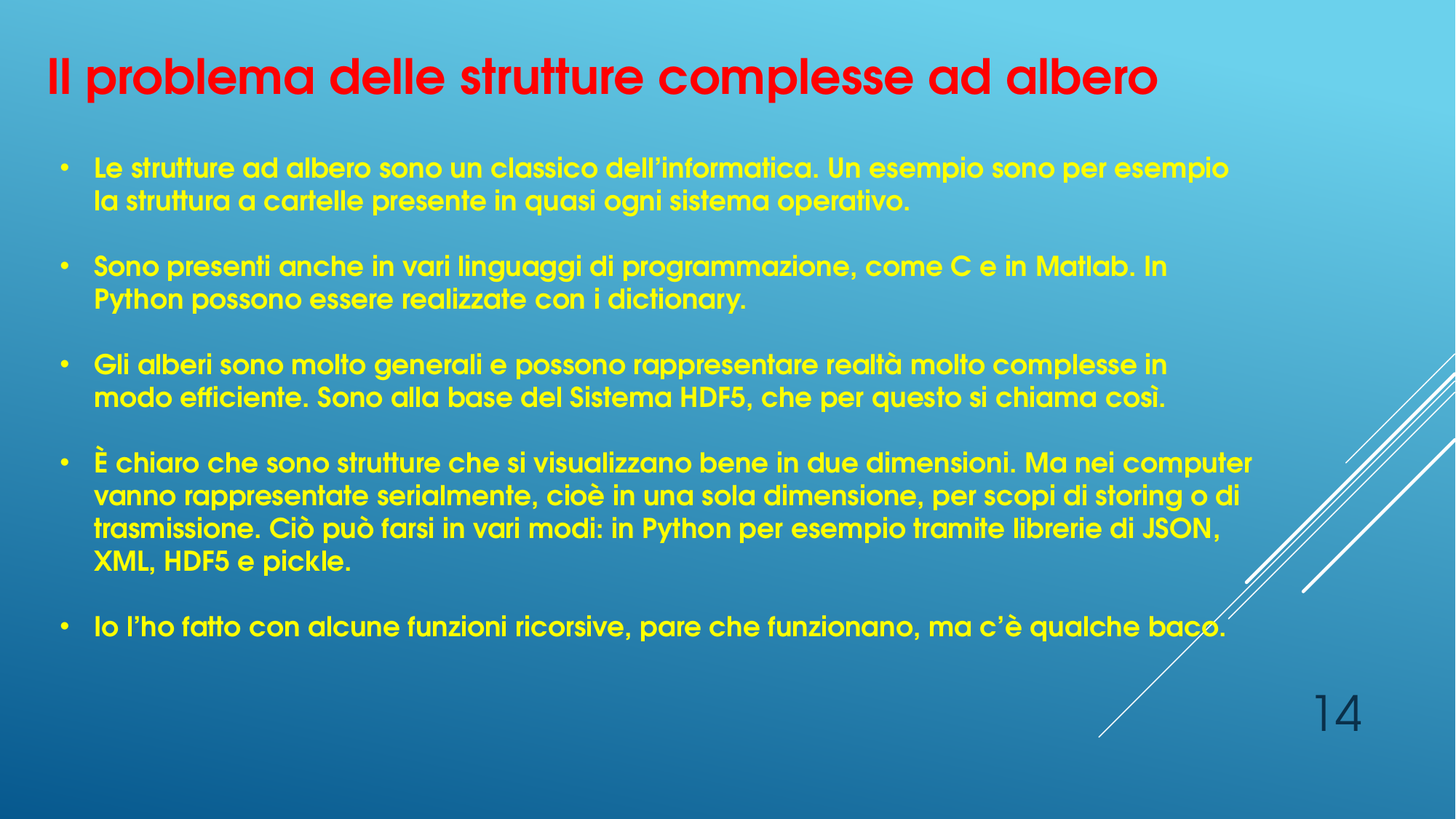

Il problema delle strutture complesse ad albero
Le strutture ad albero sono un classico dell’informatica. Un esempio sono per esempio la struttura a cartelle presente in quasi ogni sistema operativo.

Sono presenti anche in vari linguaggi di programmazione, come C e in Matlab. In Python possono essere realizzate con i dictionary.

Gli alberi sono molto generali e possono rappresentare realtà molto complesse in modo efficiente. Sono alla base del Sistema HDF5, che per questo si chiama così.

È chiaro che sono strutture che si visualizzano bene in due dimensioni. Ma nei computer vanno rappresentate serialmente, cioè in una sola dimensione, per scopi di storing o di trasmissione. Ciò può farsi in vari modi: in Python per esempio tramite librerie di JSON, XML, HDF5 e pickle.

Io l’ho fatto con alcune funzioni ricorsive, pare che funzionano, ma c’è qualche baco.
14